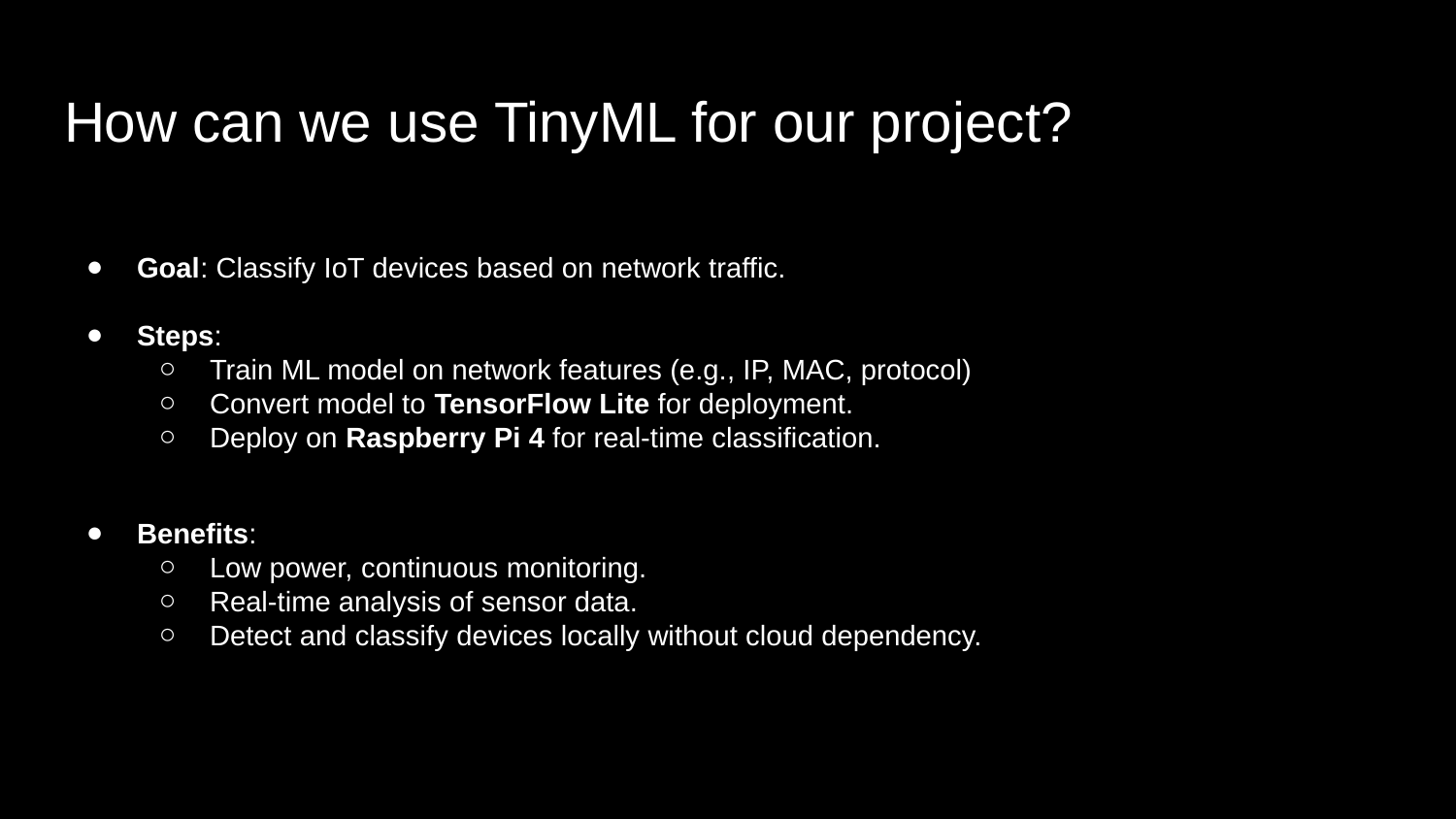

# How can we use TinyML for our project?
Goal: Classify IoT devices based on network traffic.

Steps:
Train ML model on network features (e.g., IP, MAC, protocol)
Convert model to TensorFlow Lite for deployment.
Deploy on Raspberry Pi 4 for real-time classification.

Benefits:
Low power, continuous monitoring.
Real-time analysis of sensor data.
Detect and classify devices locally without cloud dependency.